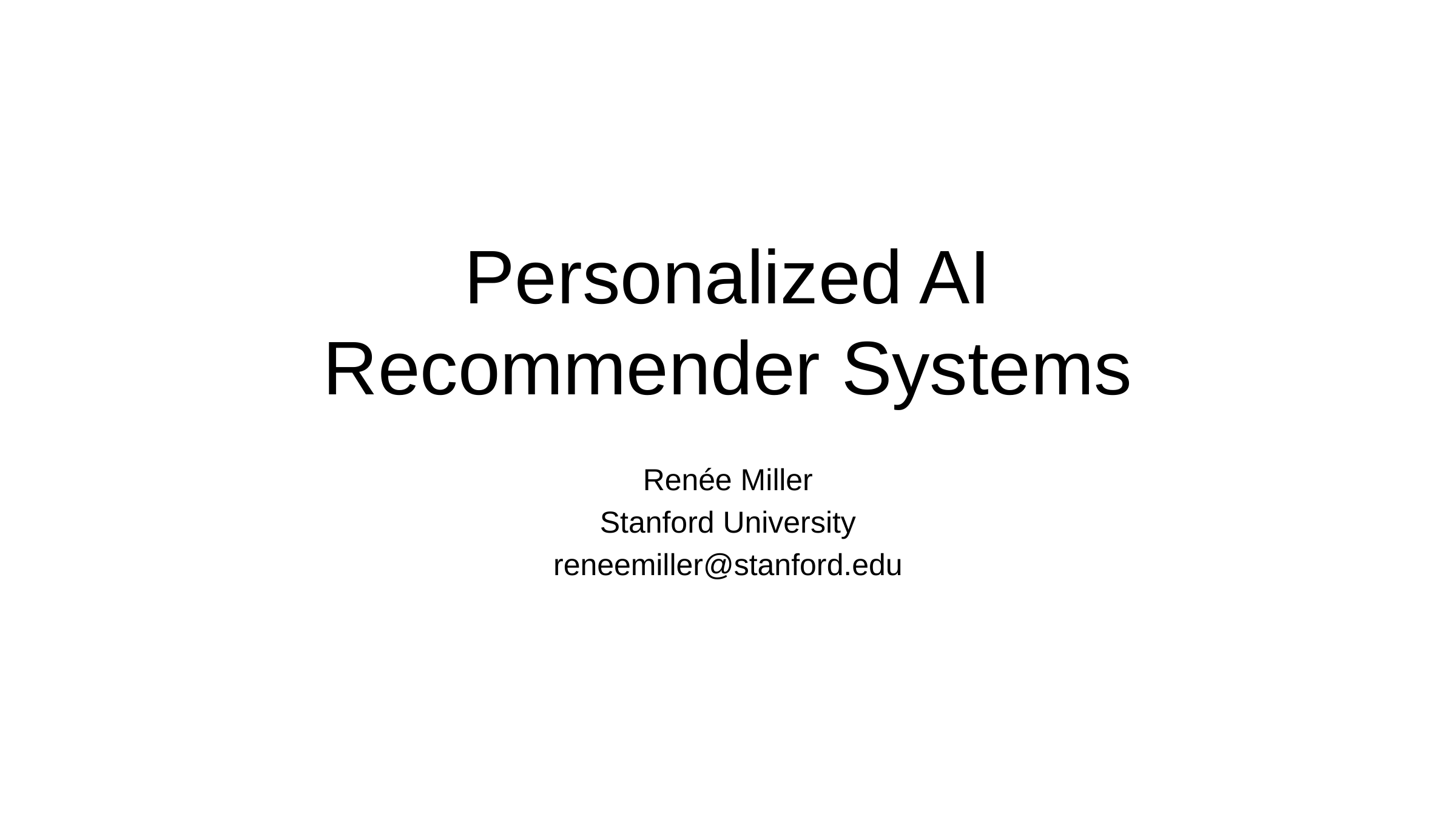

# Personalized AI Recommender Systems
Renée Miller
Stanford University
reneemiller@stanford.edu